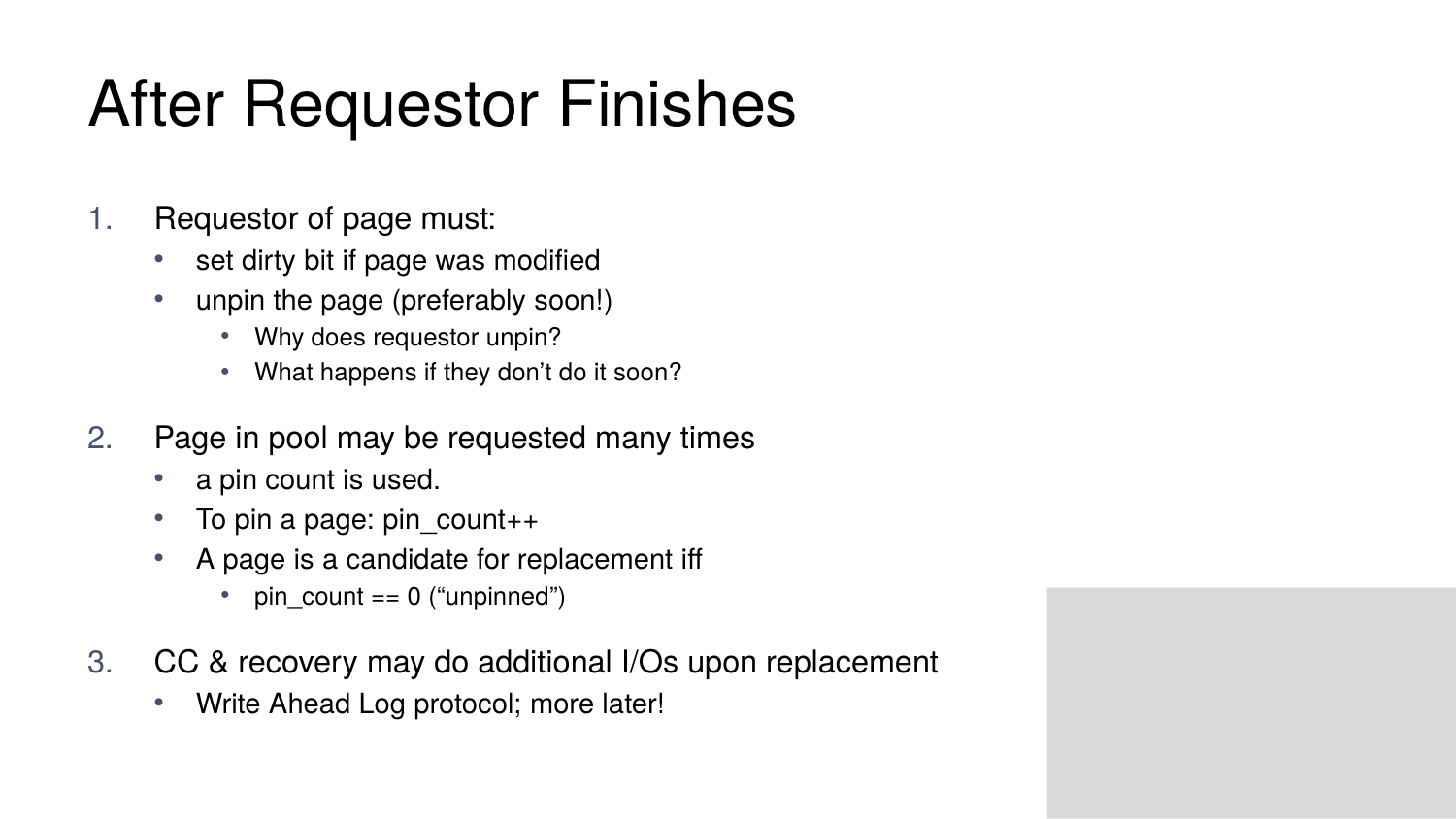

# After Requestor Finishes
Requestor of page must:
set dirty bit if page was modified
unpin the page (preferably soon!)
Why does requestor unpin?
What happens if they don’t do it soon?
Page in pool may be requested many times
a pin count is used.
To pin a page: pin_count++
A page is a candidate for replacement iff
pin_count == 0 (“unpinned”)
CC & recovery may do additional I/Os upon replacement
Write Ahead Log protocol; more later!